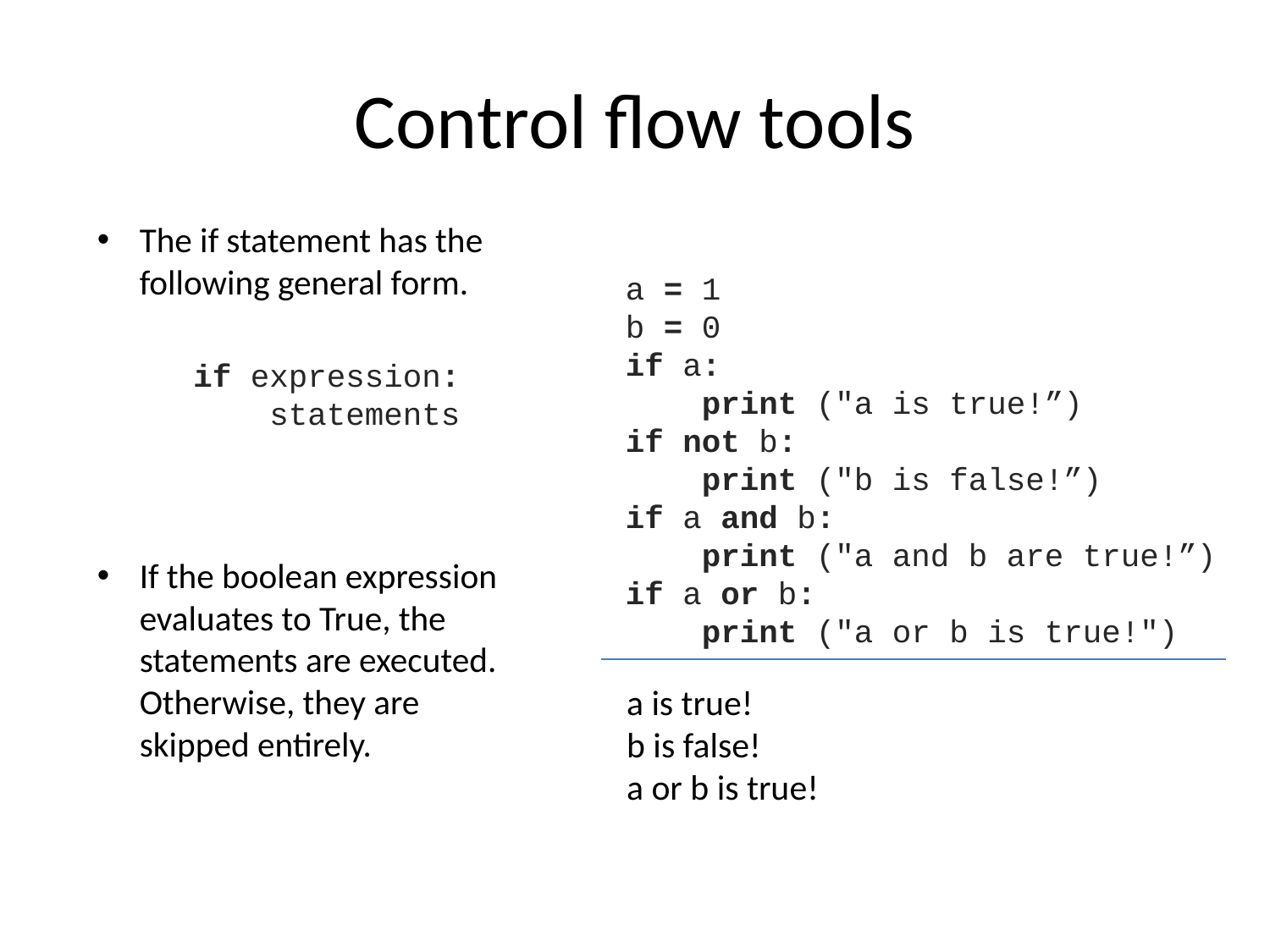

# Control flow tools
The if statement has the following general form.

If the boolean expression evaluates to True, the statements are executed. Otherwise, they are skipped entirely.
a = 1
b = 0
if a:
    print ("a is true!”)
if not b:
    print ("b is false!”)
if a and b:
    print ("a and b are true!”)
if a or b:
    print ("a or b is true!")
if expression:
    statements
a is true!
b is false!
a or b is true!